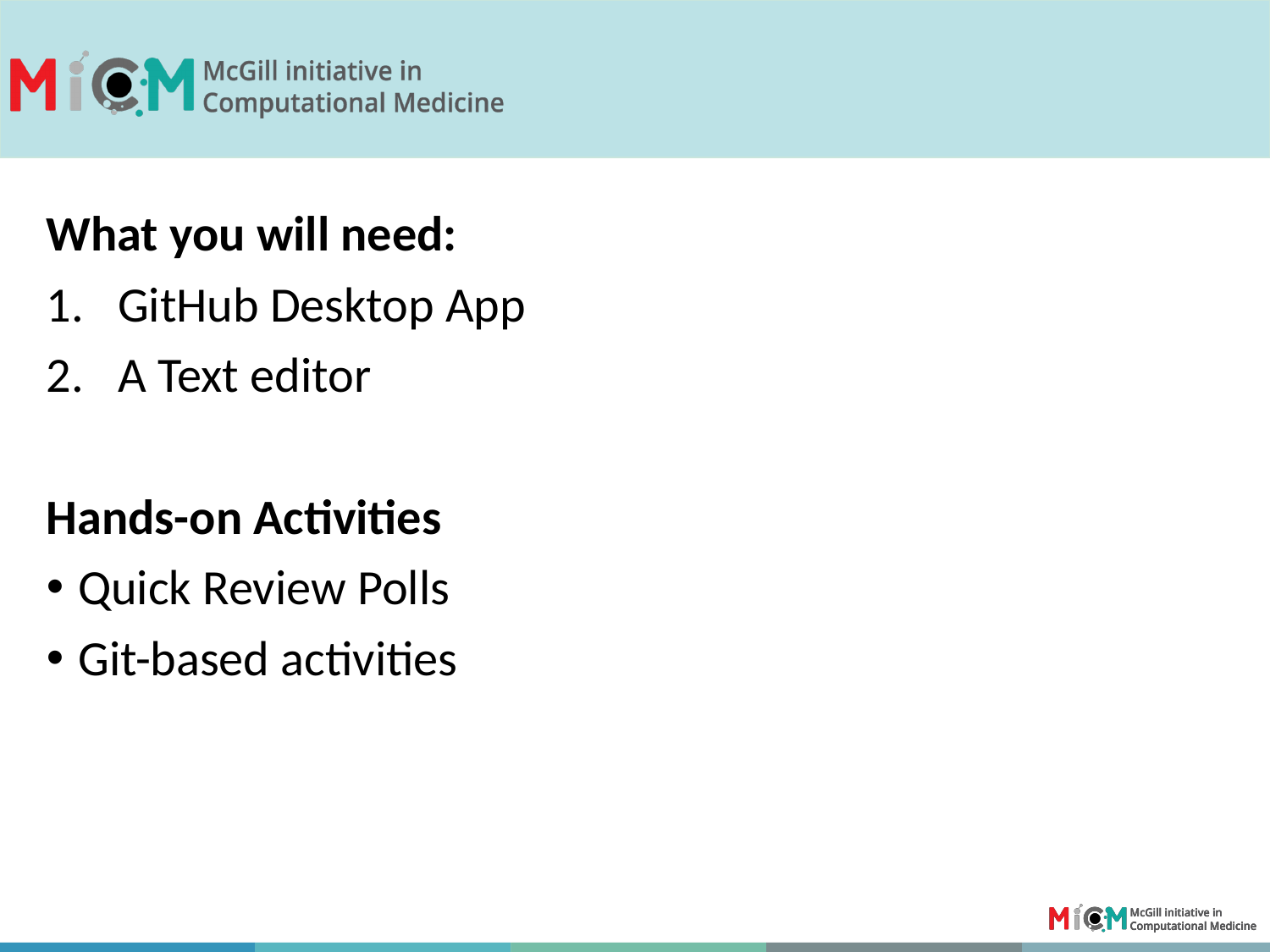

What you will need:
GitHub Desktop App
A Text editor

Hands-on Activities
Quick Review Polls
Git-based activities